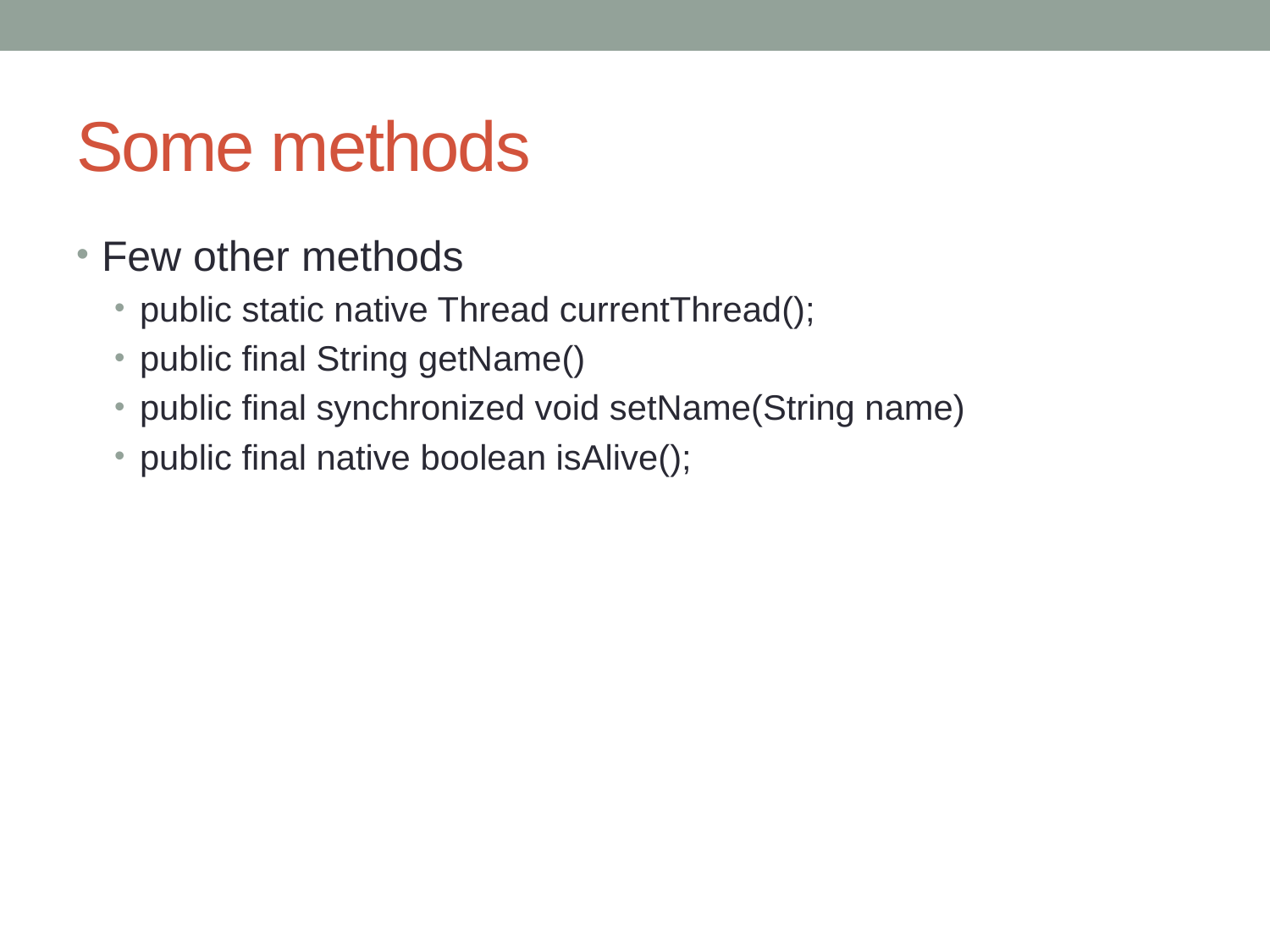

# Some methods
Few other methods
public static native Thread currentThread();
public final String getName()
public final synchronized void setName(String name)
public final native boolean isAlive();